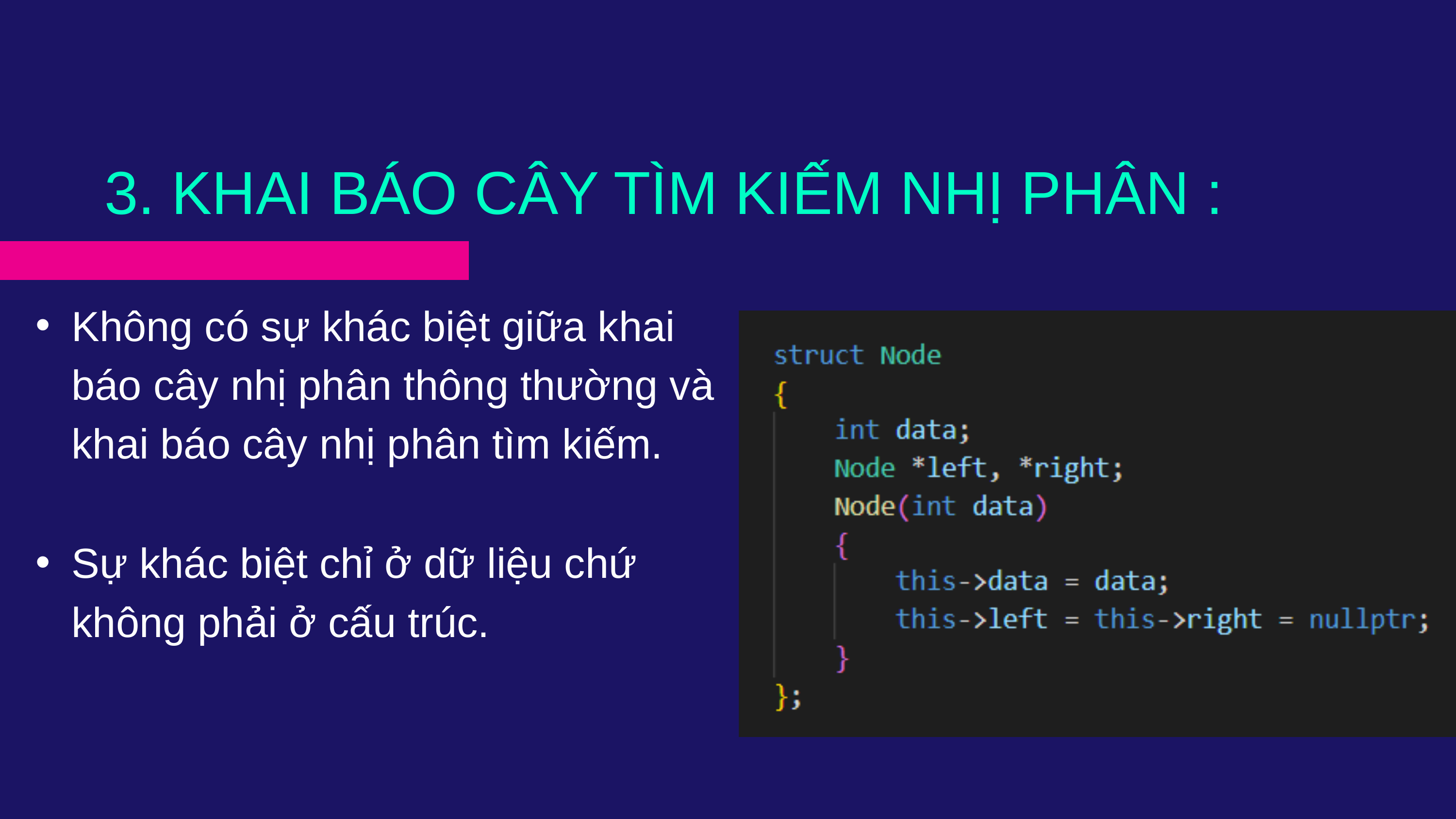

3. KHAI BÁO CÂY TÌM KIẾM NHỊ PHÂN :

Không có sự khác biệt giữa khai báo cây nhị phân thông thường và khai báo cây nhị phân tìm kiếm.

Sự khác biệt chỉ ở dữ liệu chứ không phải ở cấu trúc.